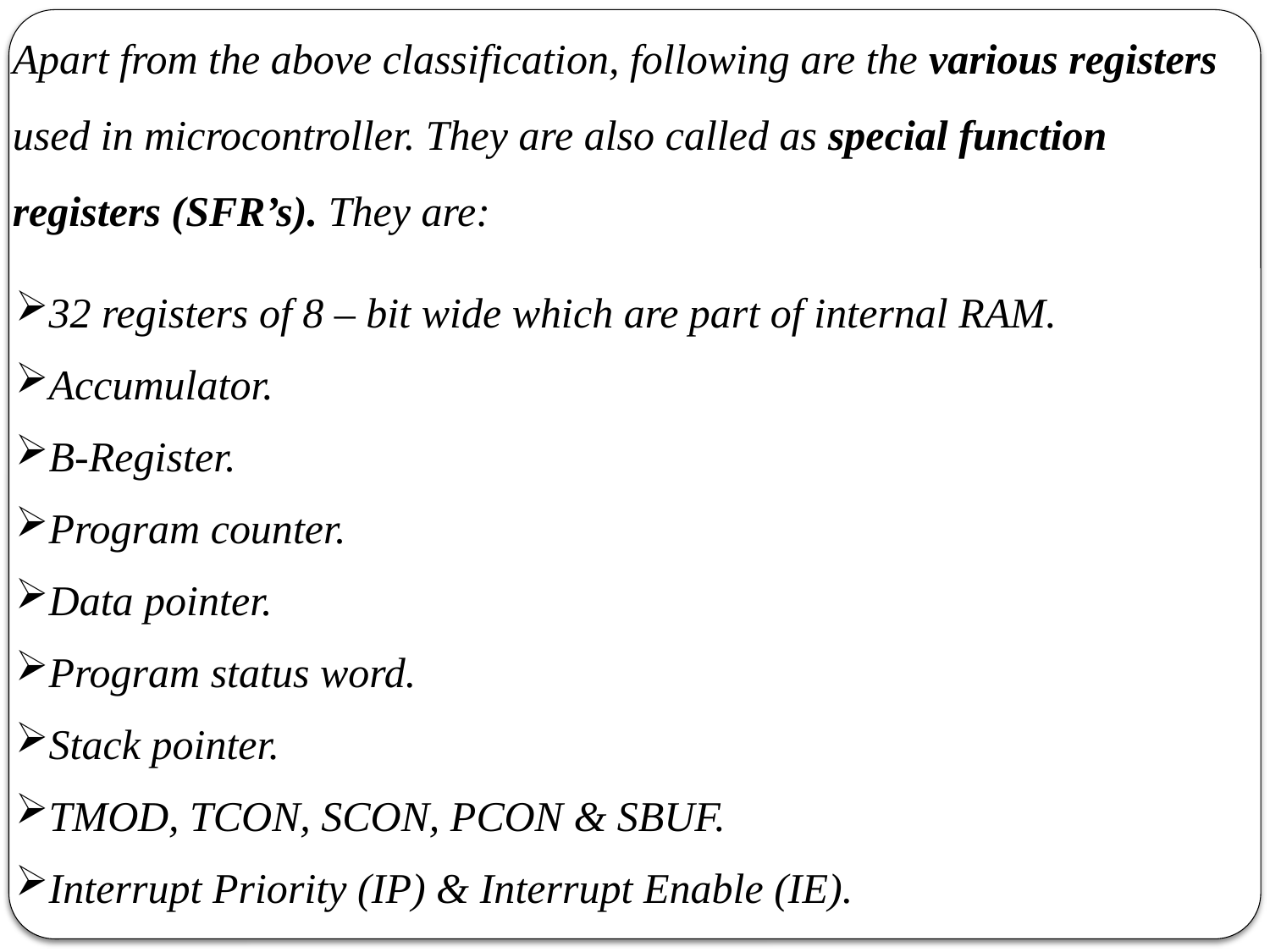

Apart from the above classification, following are the various registers used in microcontroller. They are also called as special function registers (SFR’s). They are:

32 registers of 8 – bit wide which are part of internal RAM.
Accumulator.
B-Register.
Program counter.
Data pointer.
Program status word.
Stack pointer.
TMOD, TCON, SCON, PCON & SBUF.
Interrupt Priority (IP) & Interrupt Enable (IE).
										                 Contd….